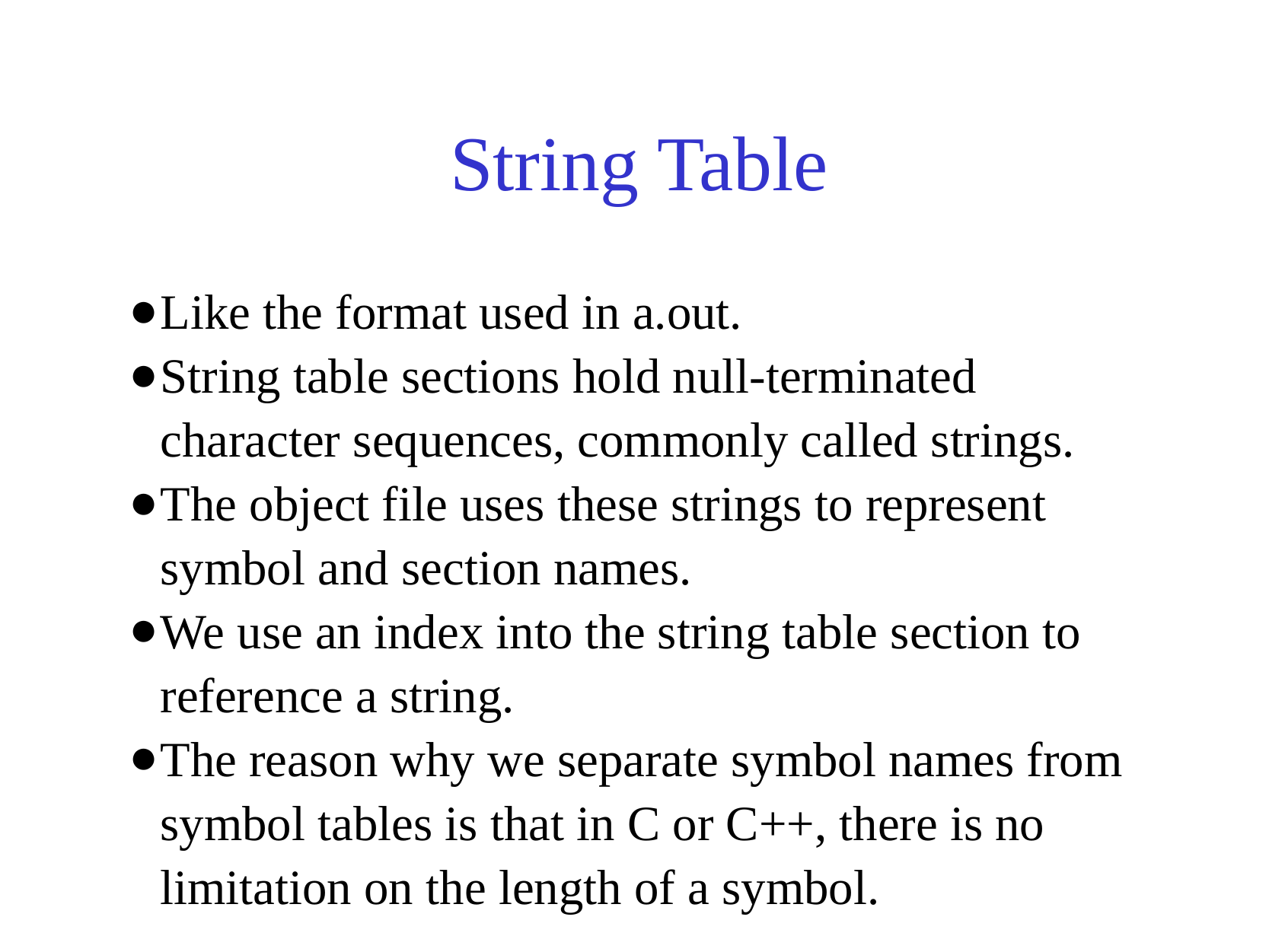

# String Table
Like the format used in a.out.
String table sections hold null-terminated character sequences, commonly called strings.
The object file uses these strings to represent symbol and section names.
We use an index into the string table section to reference a string.
The reason why we separate symbol names from symbol tables is that in C or C++, there is no limitation on the length of a symbol.